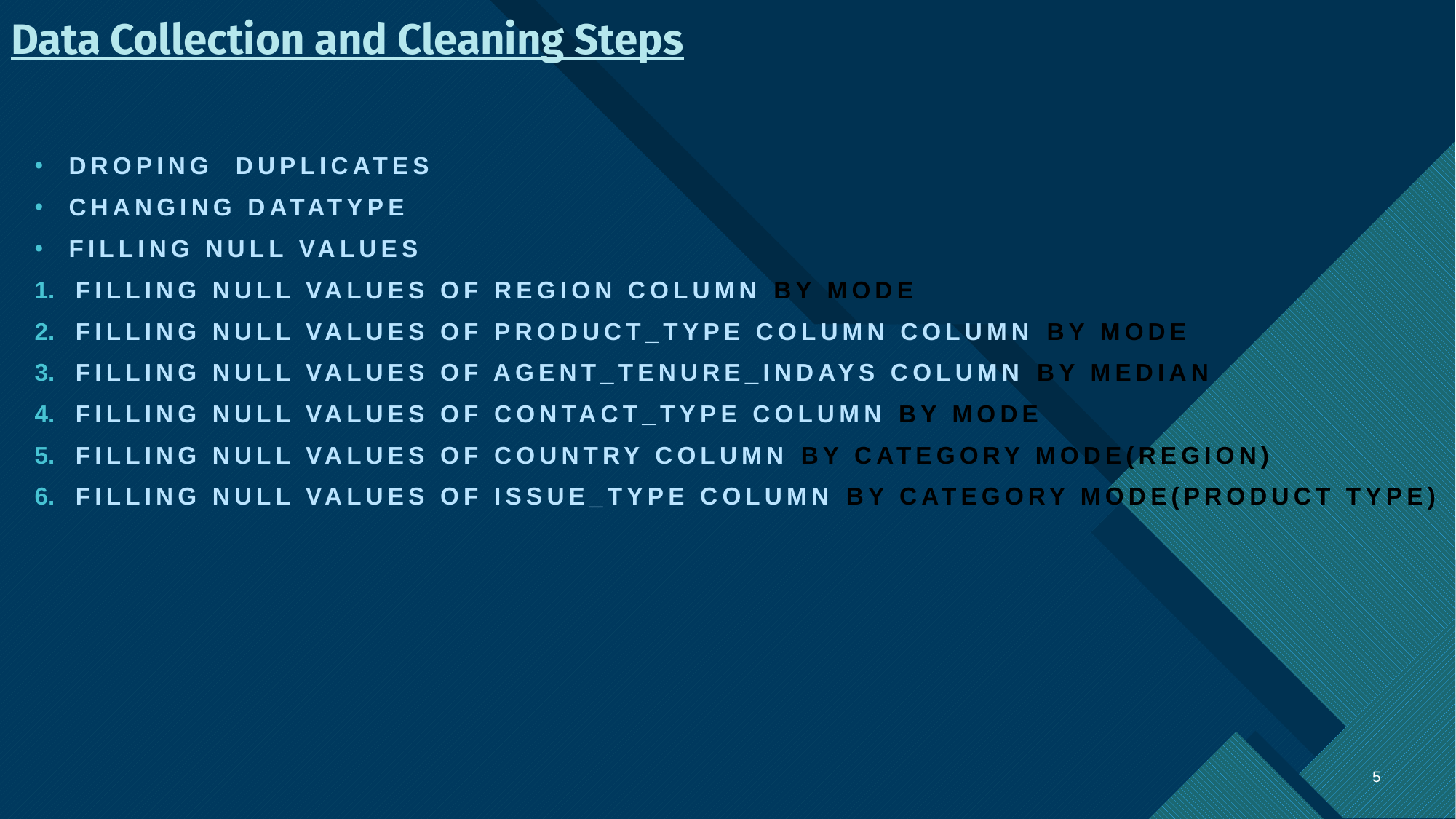

# Data Collection and Cleaning Steps
DROPING  DUPLICATES
CHANGING DATATYPE
FILLING NULL VALUES
FILLING NULL VALUES OF REGION COLUMN BY MODE
FILLING NULL VALUES OF PRODUCT_TYPE COLUMN COLUMN BY MODE
FILLING NULL VALUES OF AGENT_TENURE_INDAYS COLUMN BY MEDIAN
FILLING NULL VALUES OF CONTACT_TYPE COLUMN BY MODE
FILLING NULL VALUES OF COUNTRY COLUMN BY CATEGORY MODE(REGION)
FILLING NULL VALUES OF ISSUE_TYPE COLUMN BY CATEGORY MODE(PRODUCT TYPE)

5